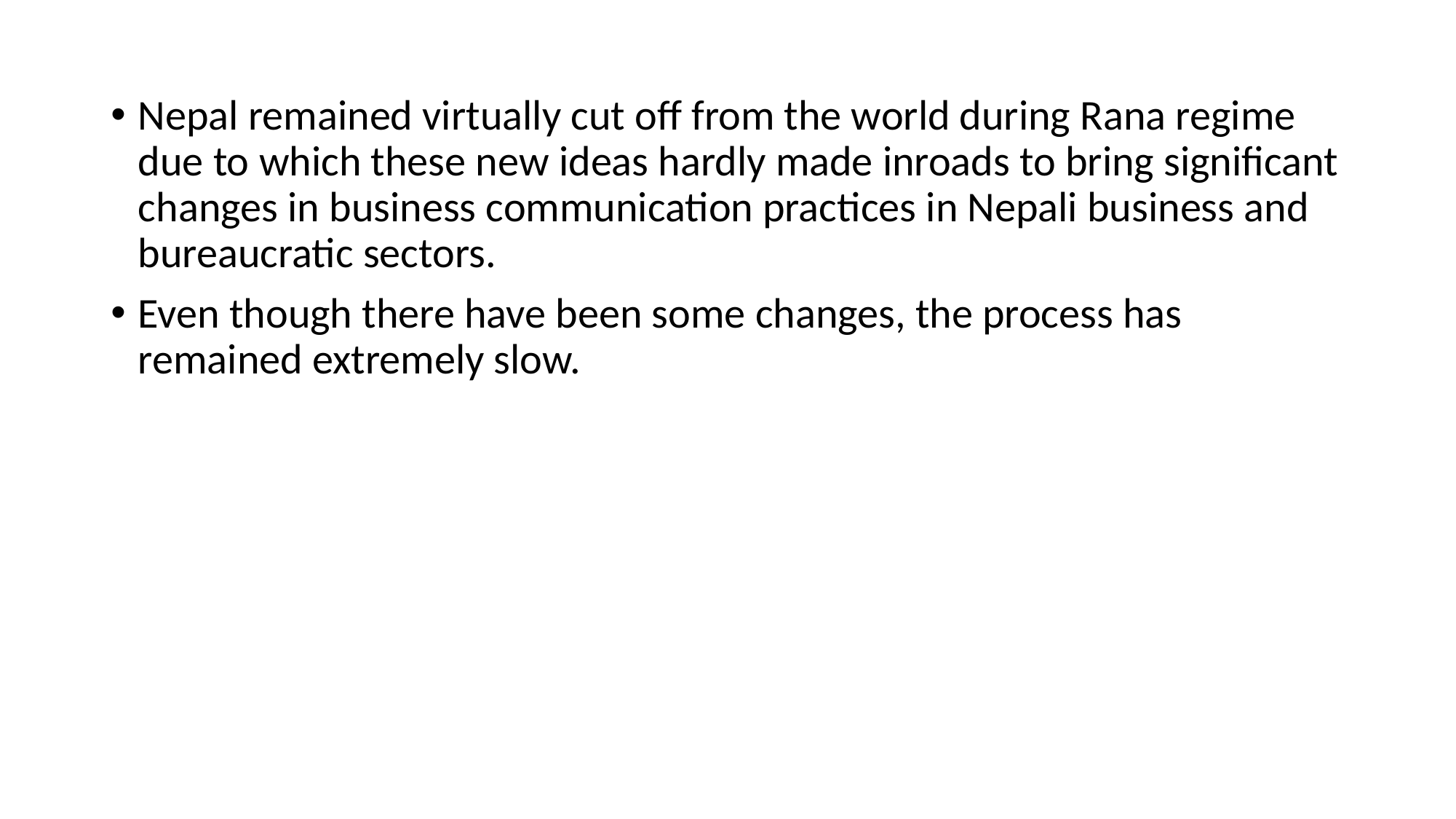

Nepal remained virtually cut off from the world during Rana regime due to which these new ideas hardly made inroads to bring significant changes in business communication practices in Nepali business and bureaucratic sectors.
Even though there have been some changes, the process has remained extremely slow.